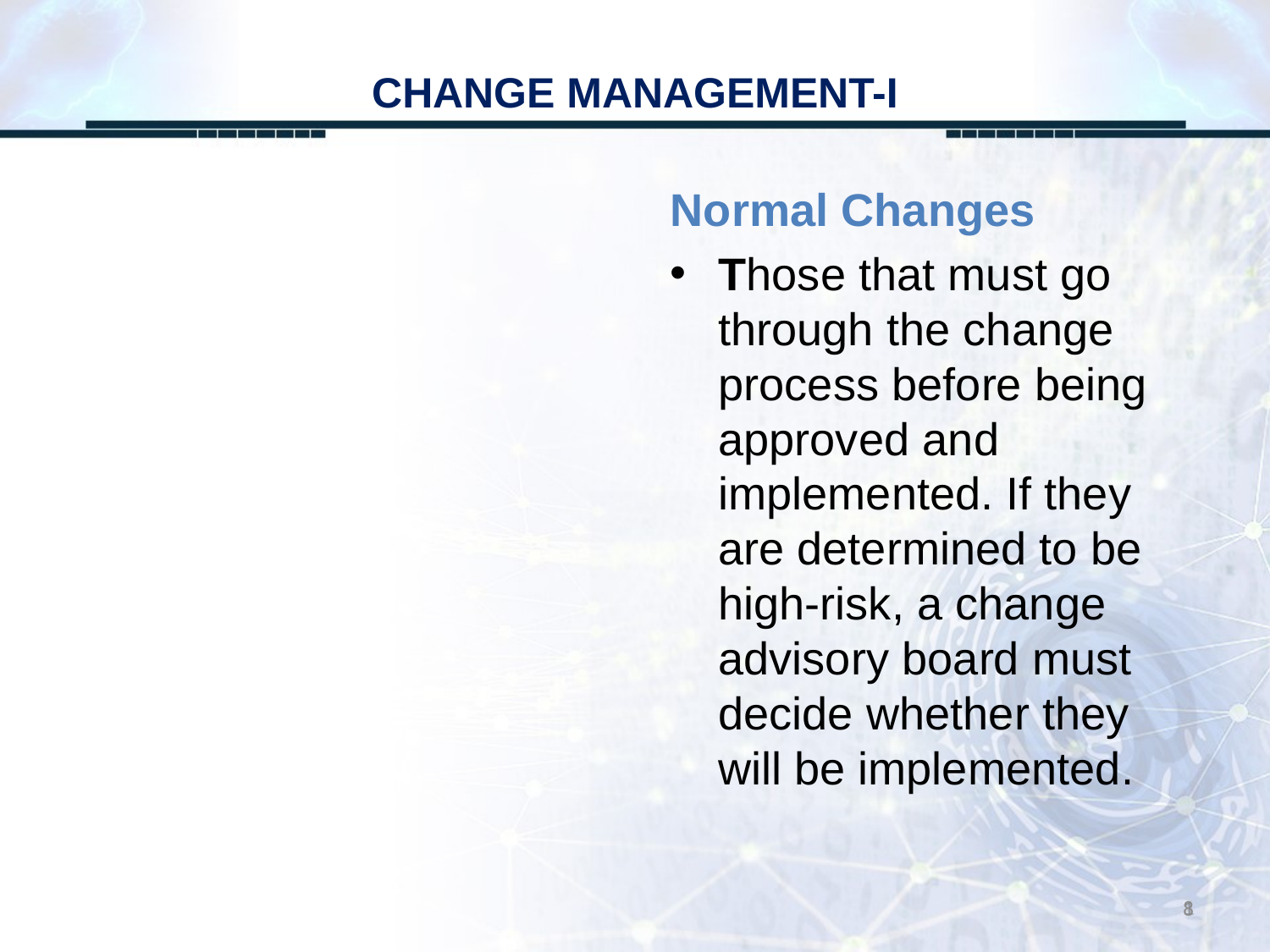

# CHANGE MANAGEMENT-I
Normal Changes
Those that must go through the change process before being approved and implemented. If they are determined to be high-risk, a change advisory board must decide whether they will be implemented.

8